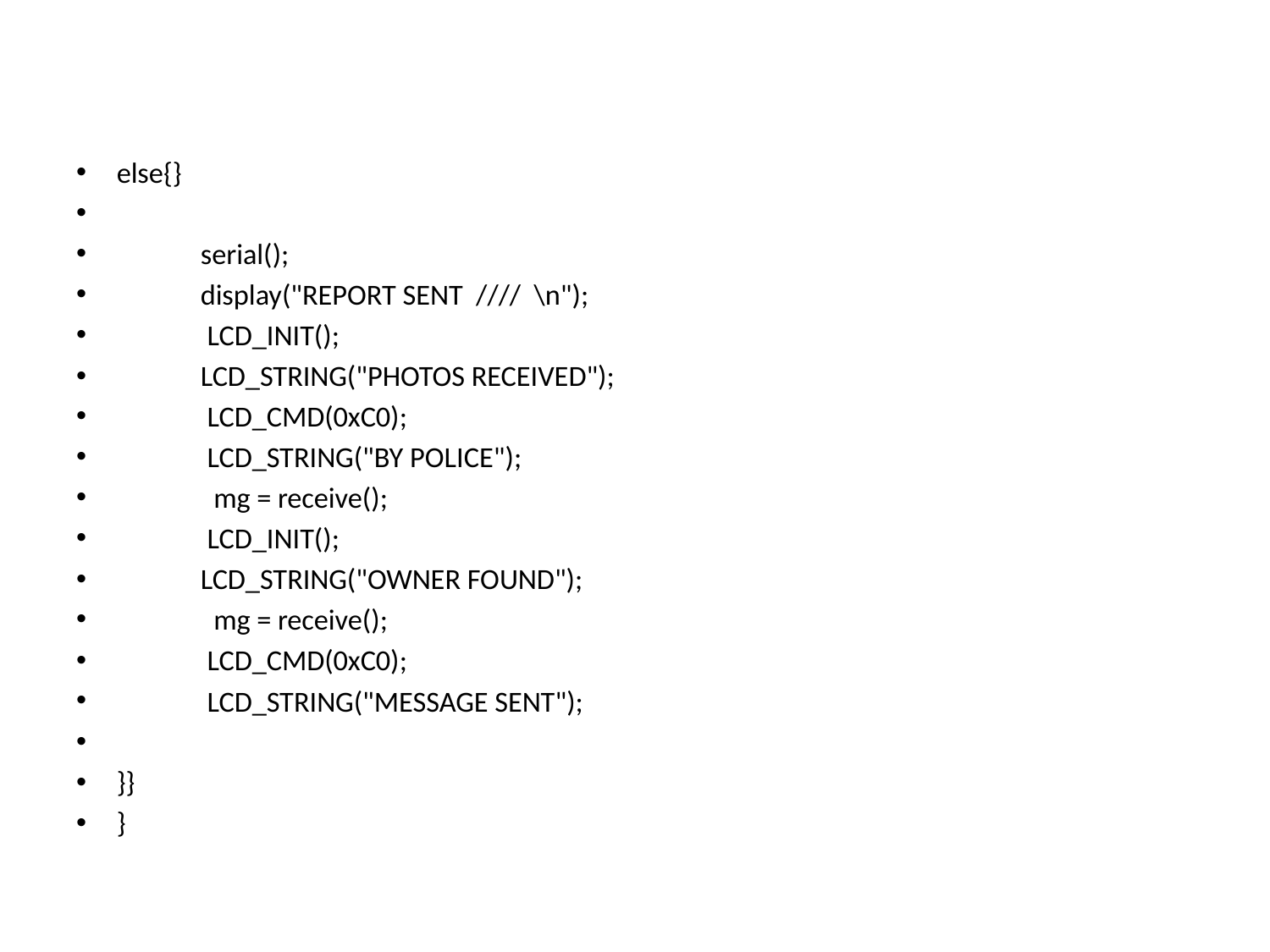

# .
else{}

				serial();
	display("REPORT SENT  ////  \n");
	 LCD_INIT();
	LCD_STRING("PHOTOS RECEIVED");
	 LCD_CMD(0xC0);
	 LCD_STRING("BY POLICE");
		  mg = receive();
		 LCD_INIT();
	LCD_STRING("OWNER FOUND");
		  mg = receive();
	 LCD_CMD(0xC0);
	 LCD_STRING("MESSAGE SENT");

}}
}